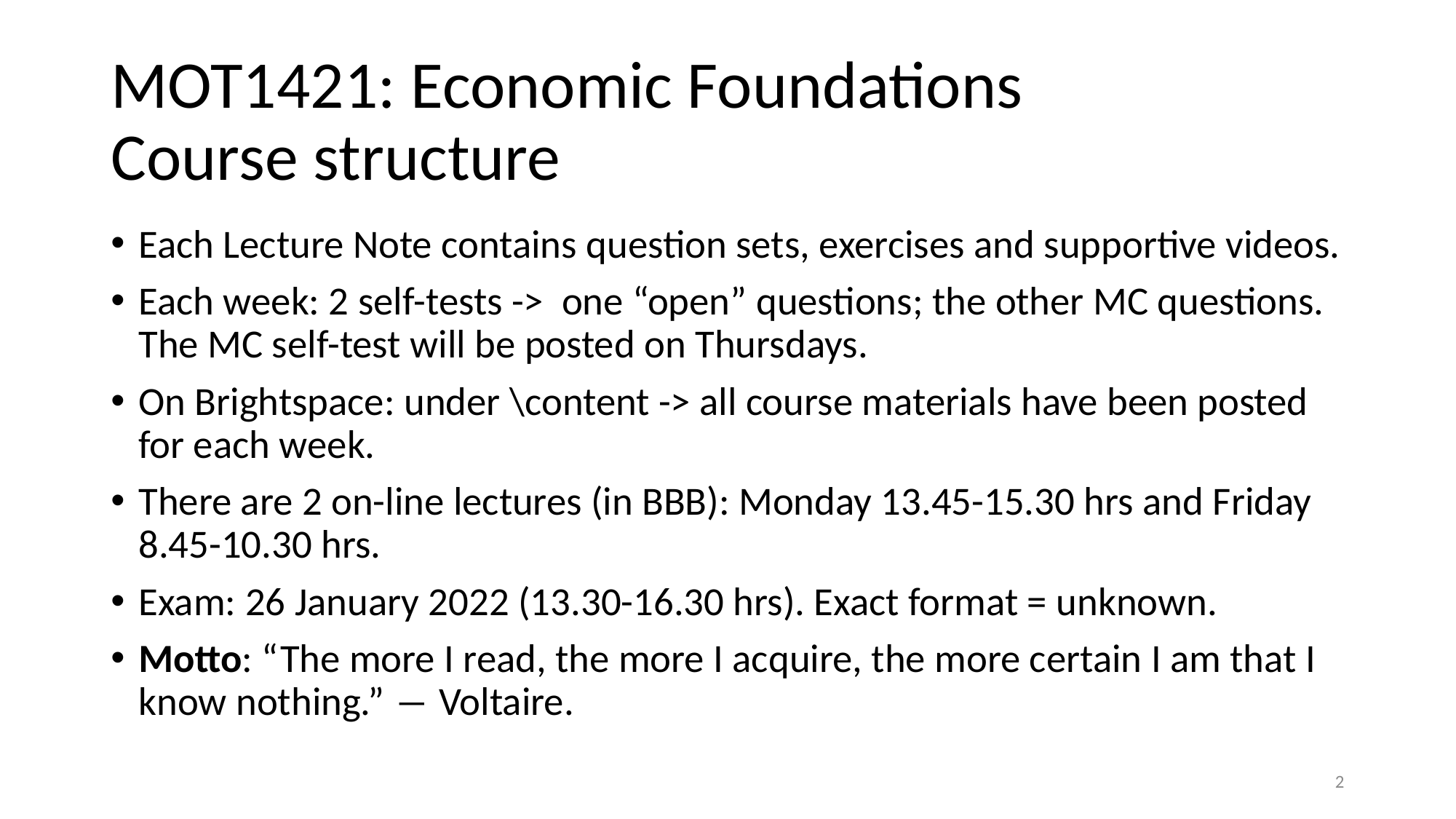

# MOT1421: Economic Foundations Course structure
Each Lecture Note contains question sets, exercises and supportive videos.
Each week: 2 self-tests ->  one “open” questions; the other MC questions. The MC self-test will be posted on Thursdays.
On Brightspace: under \content -> all course materials have been posted for each week.
There are 2 on-line lectures (in BBB): Monday 13.45-15.30 hrs and Friday 8.45-10.30 hrs.
Exam: 26 January 2022 (13.30-16.30 hrs). Exact format = unknown.
Motto: “The more I read, the more I acquire, the more certain I am that I know nothing.” ― Voltaire.

2